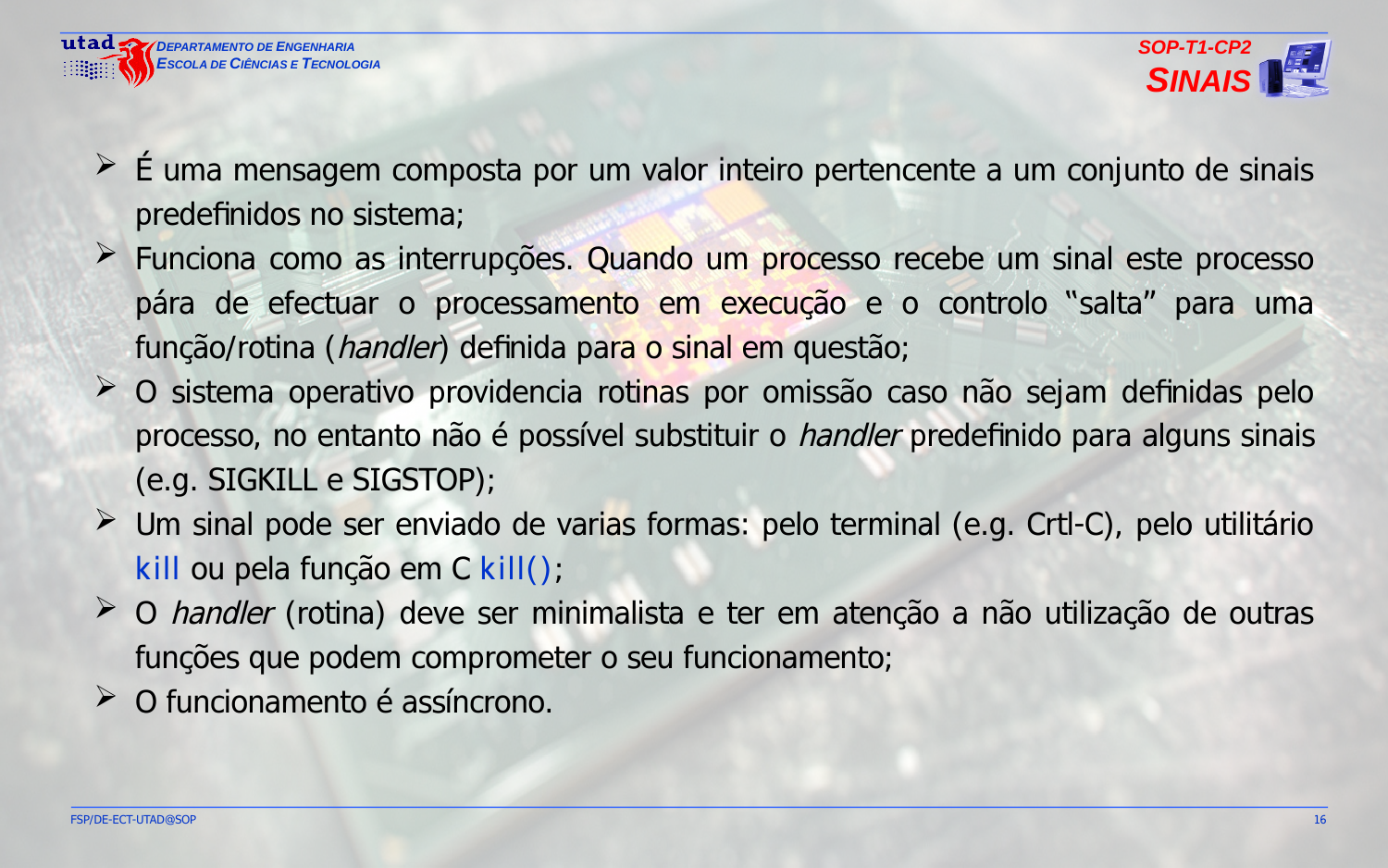

SOP-T1-CP2
SINAIS
É uma mensagem composta por um valor inteiro pertencente a um conjunto de sinais predefinidos no sistema;
Funciona como as interrupções. Quando um processo recebe um sinal este processo pára de efectuar o processamento em execução e o controlo “salta” para uma função/rotina (handler) definida para o sinal em questão;
O sistema operativo providencia rotinas por omissão caso não sejam definidas pelo processo, no entanto não é possível substituir o handler predefinido para alguns sinais (e.g. SIGKILL e SIGSTOP);
Um sinal pode ser enviado de varias formas: pelo terminal (e.g. Crtl-C), pelo utilitário kill ou pela função em C kill();
O handler (rotina) deve ser minimalista e ter em atenção a não utilização de outras funções que podem comprometer o seu funcionamento;
O funcionamento é assíncrono.